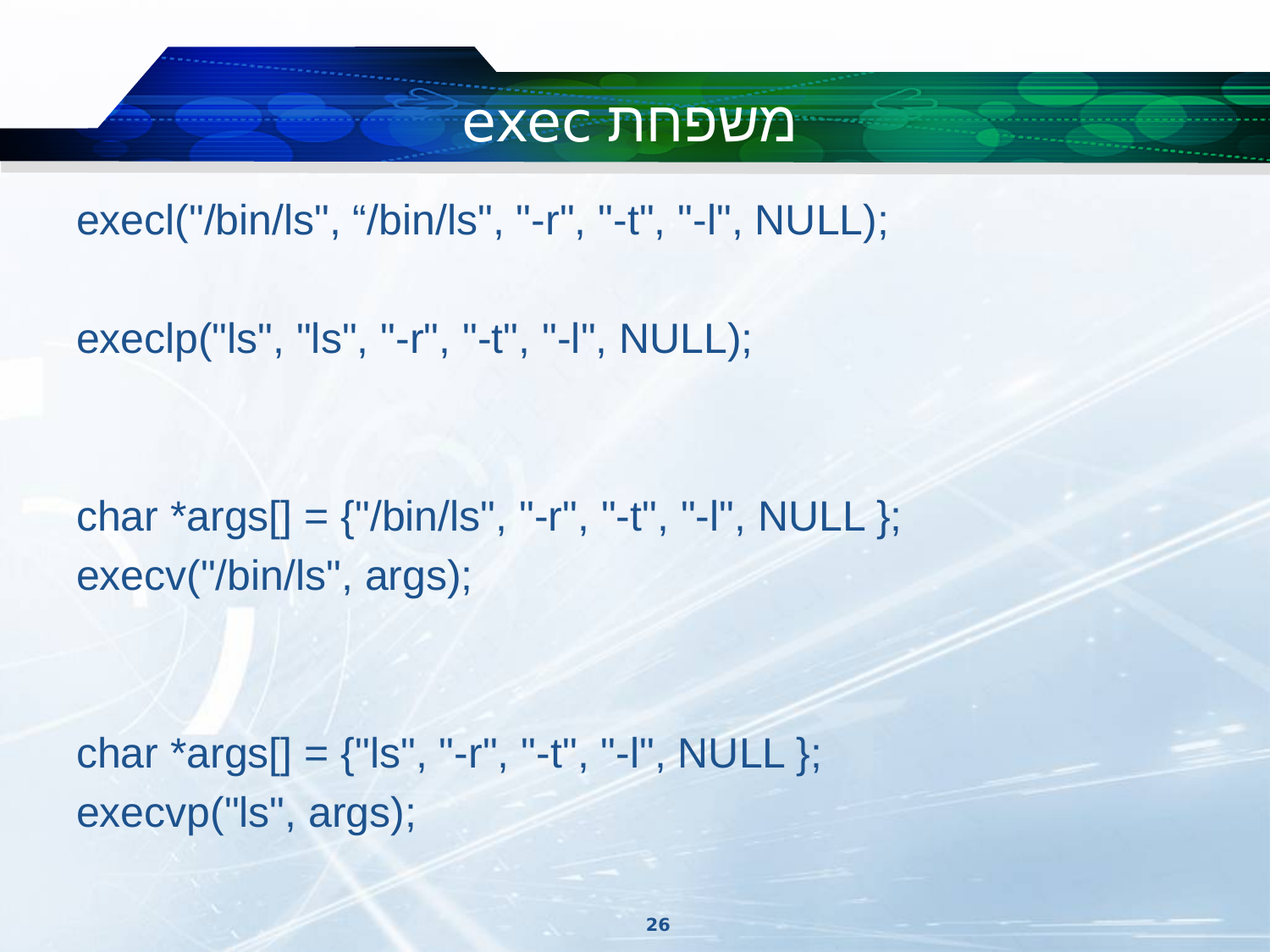

# משפחת exec
execl("/bin/ls", “/bin/ls", "-r", "-t", "-l", NULL);

execlp("ls", "ls", "-r", "-t", "-l", NULL);

char *args[] = {"/bin/ls", "-r", "-t", "-l", NULL };
execv("/bin/ls", args);

char *args[] = {"ls", "-r", "-t", "-l", NULL };
execvp("ls", args);

26